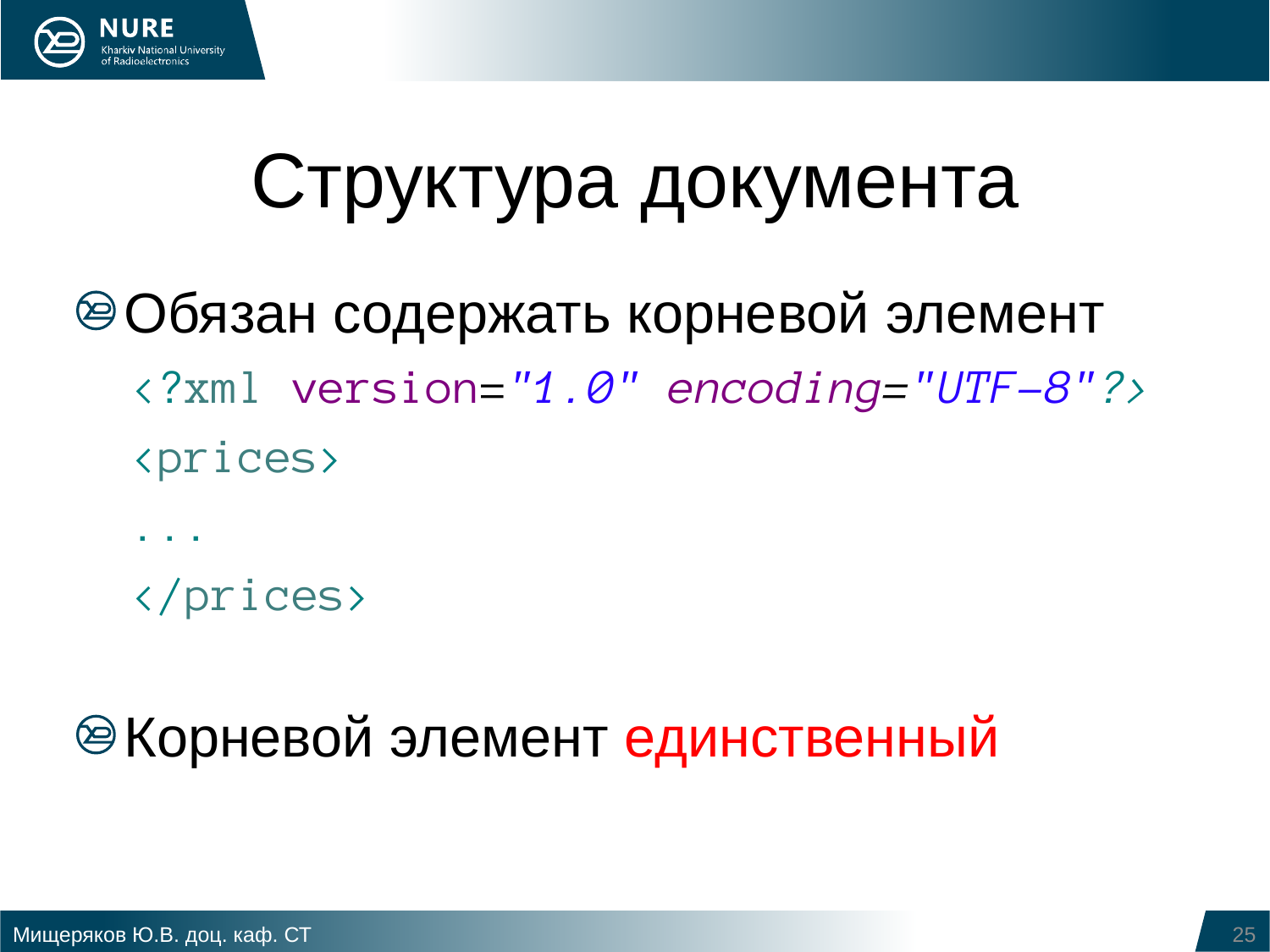

# Структура документа
Обязан содержать корневой элемент
<?xml version="1.0" encoding="UTF-8"?>
<prices>
...
</prices>

Корневой элемент единственный

Мищеряков Ю.В. доц. каф. СТ
25